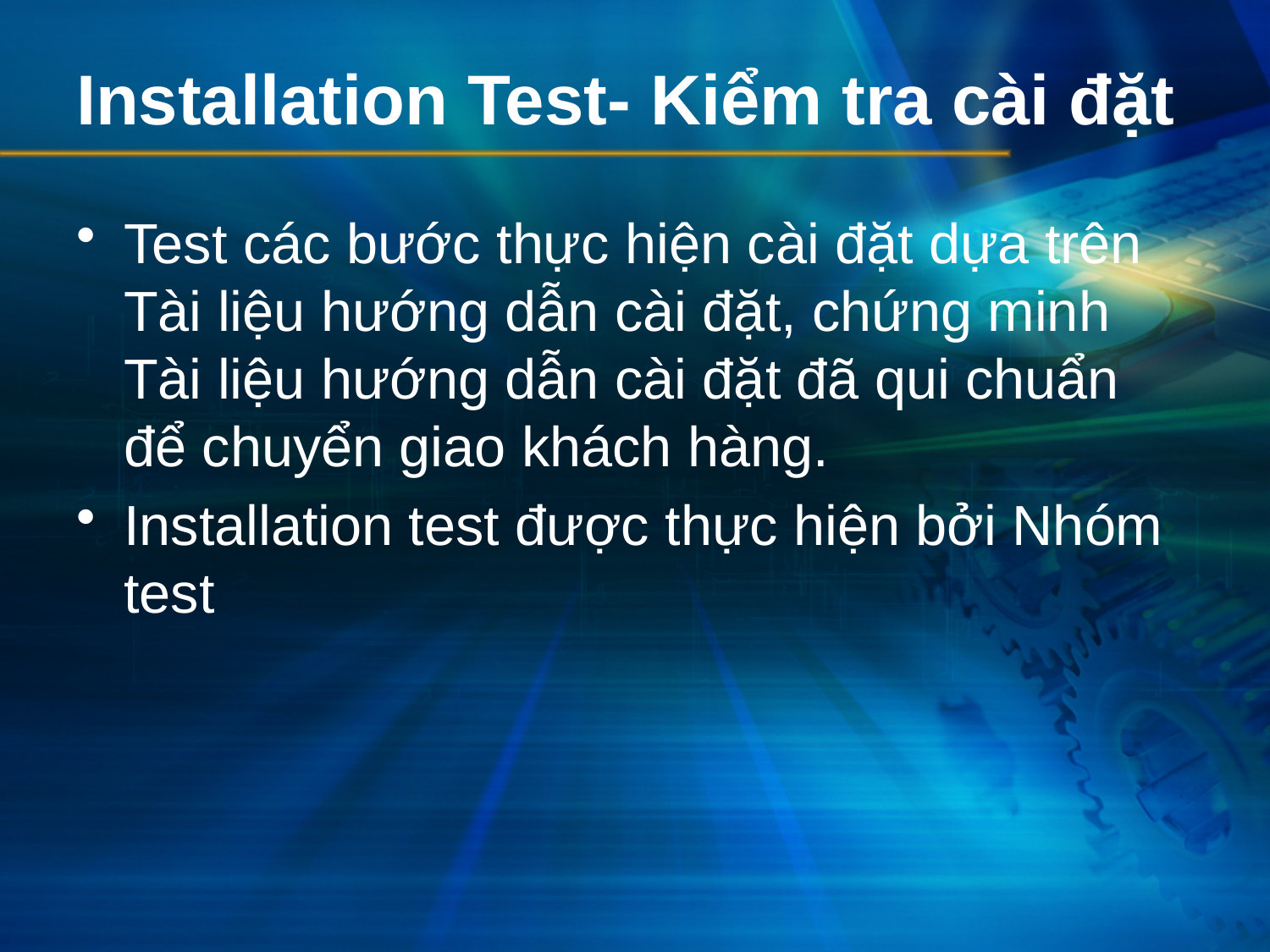

# Installation Test- Kiểm tra cài đặt
Test các bước thực hiện cài đặt dựa trên Tài liệu hướng dẫn cài đặt, chứng minh Tài liệu hướng dẫn cài đặt đã qui chuẩn để chuyển giao khách hàng.
Installation test được thực hiện bởi Nhóm test